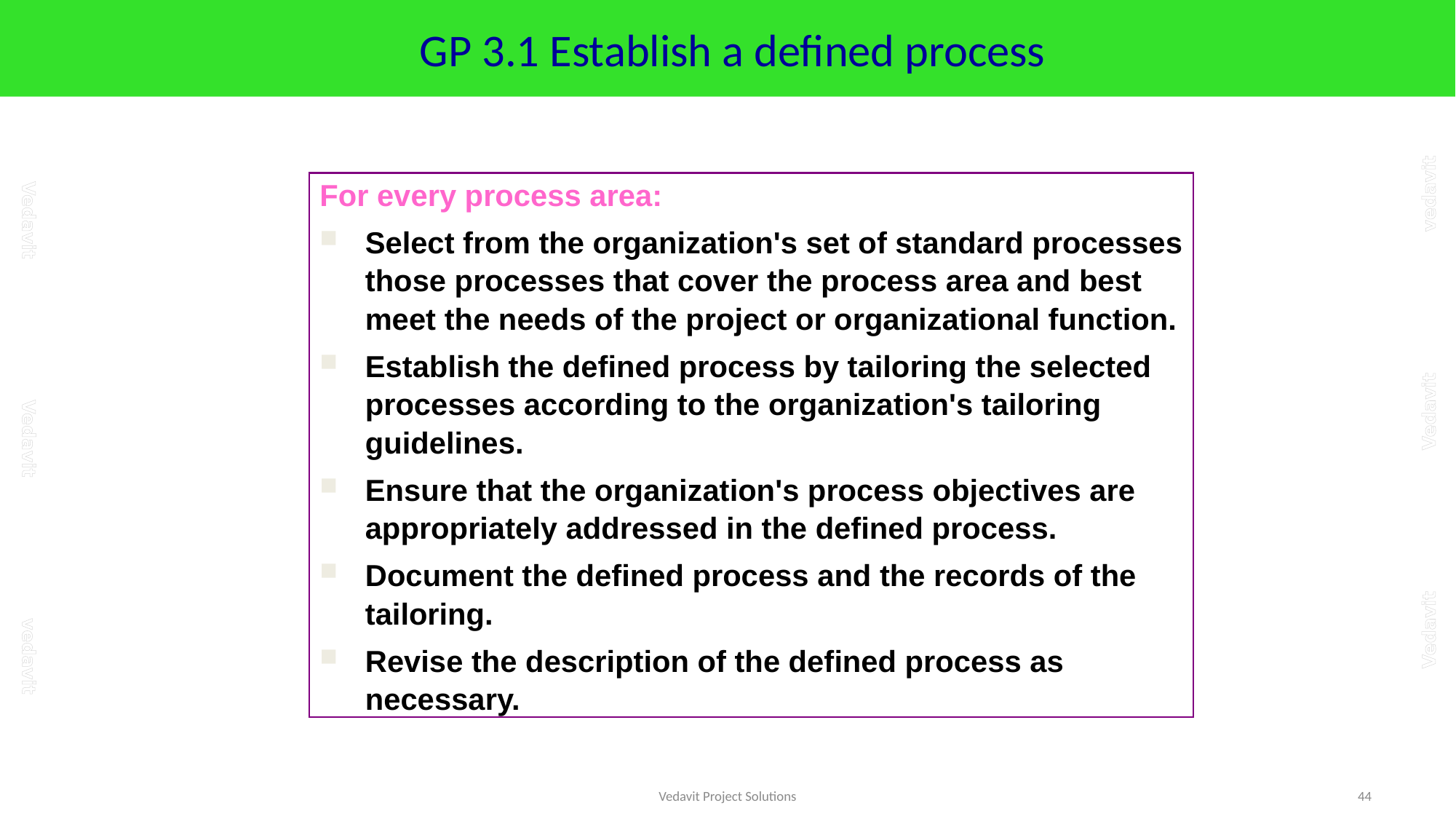

# GP 3.1 Establish a defined process

For every process area:
Select from the organization's set of standard processes those processes that cover the process area and best meet the needs of the project or organizational function.
Establish the defined process by tailoring the selected processes according to the organization's tailoring guidelines.
Ensure that the organization's process objectives are appropriately addressed in the defined process.
Document the defined process and the records of the tailoring.
Revise the description of the defined process as necessary.

Vedavit Project Solutions
44